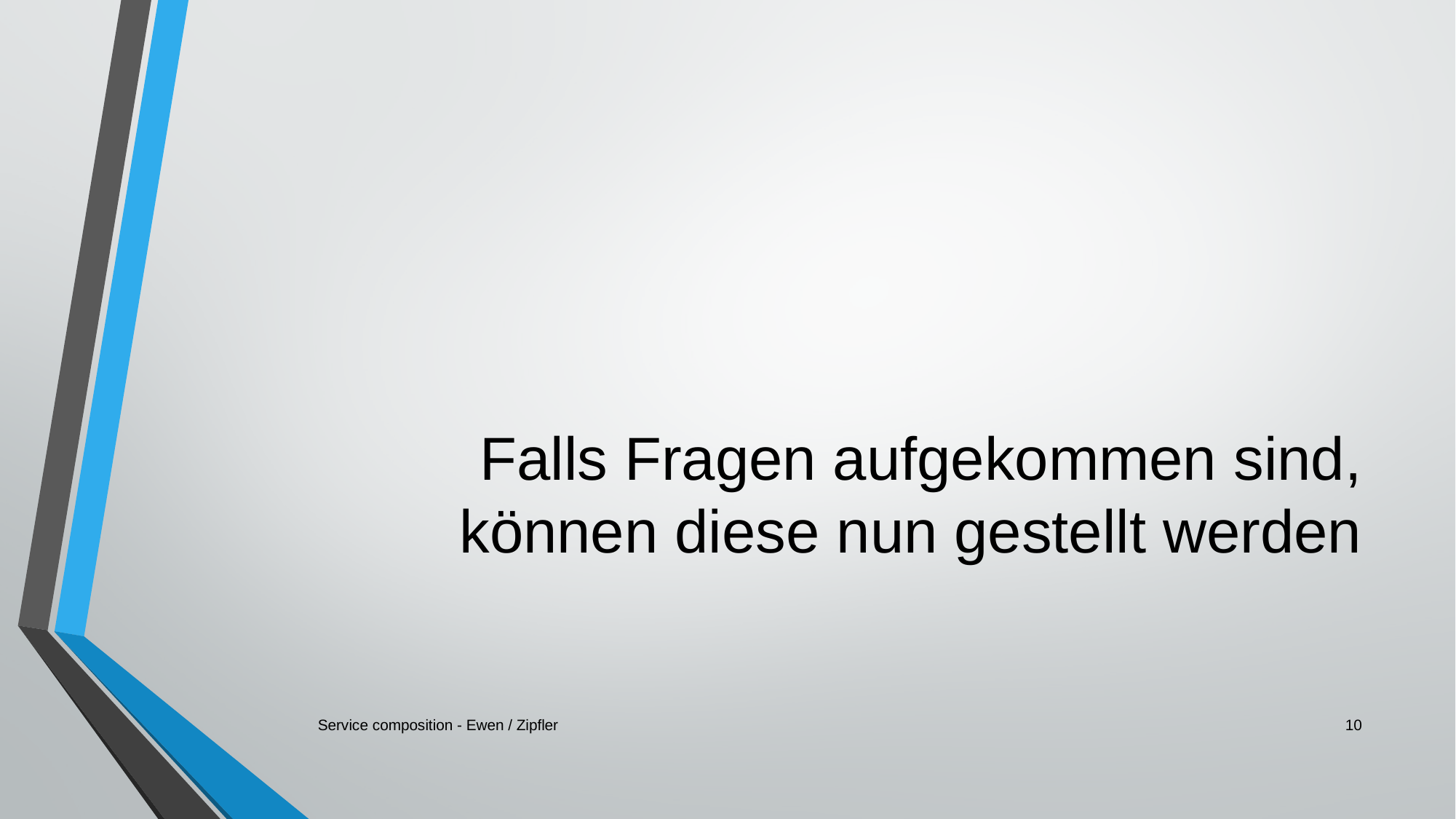

# Falls Fragen aufgekommen sind, können diese nun gestellt werden

Service composition - Ewen / Zipfler
10